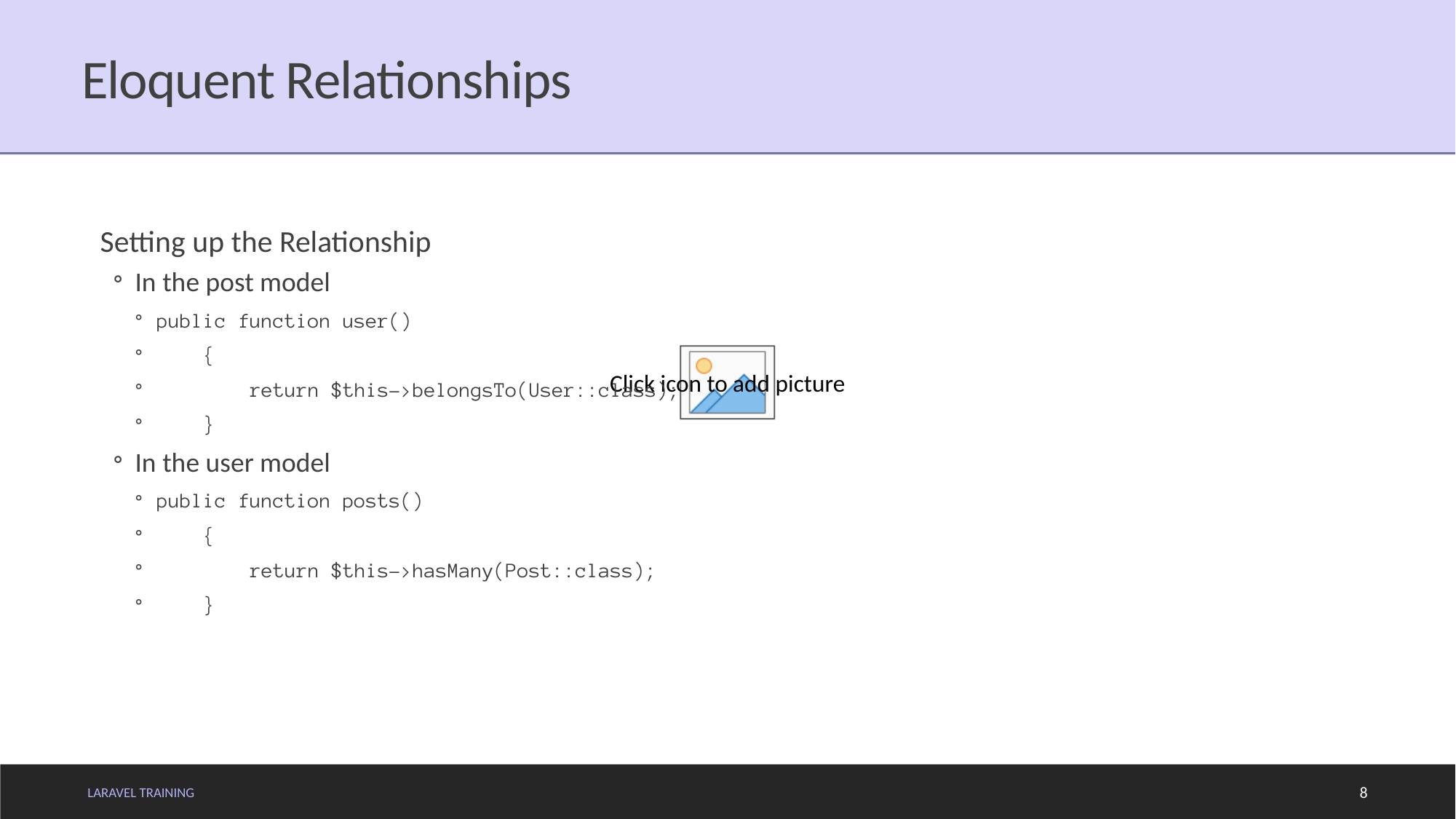

# Eloquent Relationships
Setting up the Relationship
In the post model
public function user()
    {
        return $this->belongsTo(User::class);
    }
In the user model
public function posts()
    {
        return $this->hasMany(Post::class);
    }
LARAVEL TRAINING
8